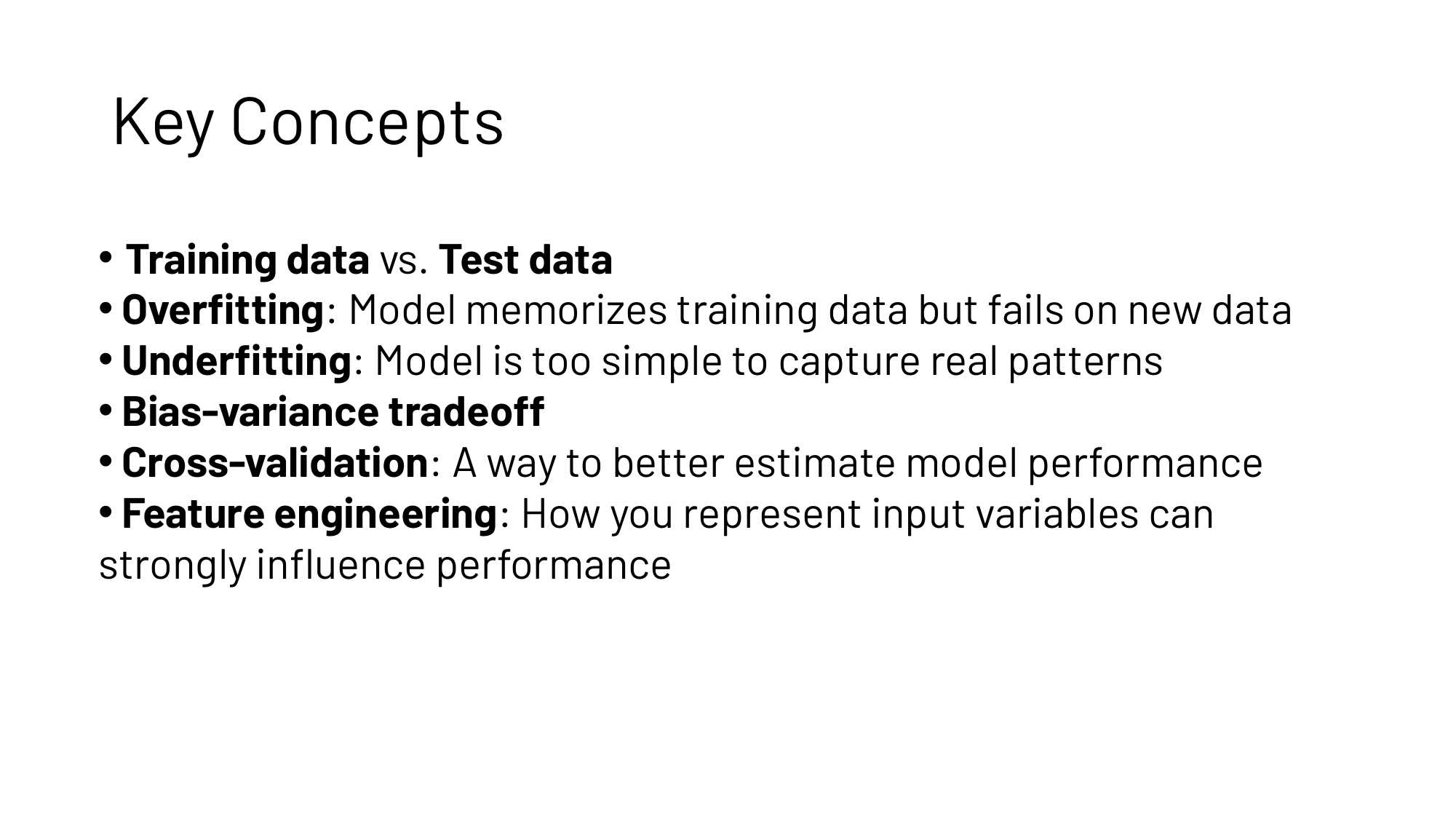

# Key Concepts
Training data vs. Test data
 Overfitting: Model memorizes training data but fails on new data
 Underfitting: Model is too simple to capture real patterns
 Bias-variance tradeoff
 Cross-validation: A way to better estimate model performance
 Feature engineering: How you represent input variables can strongly influence performance